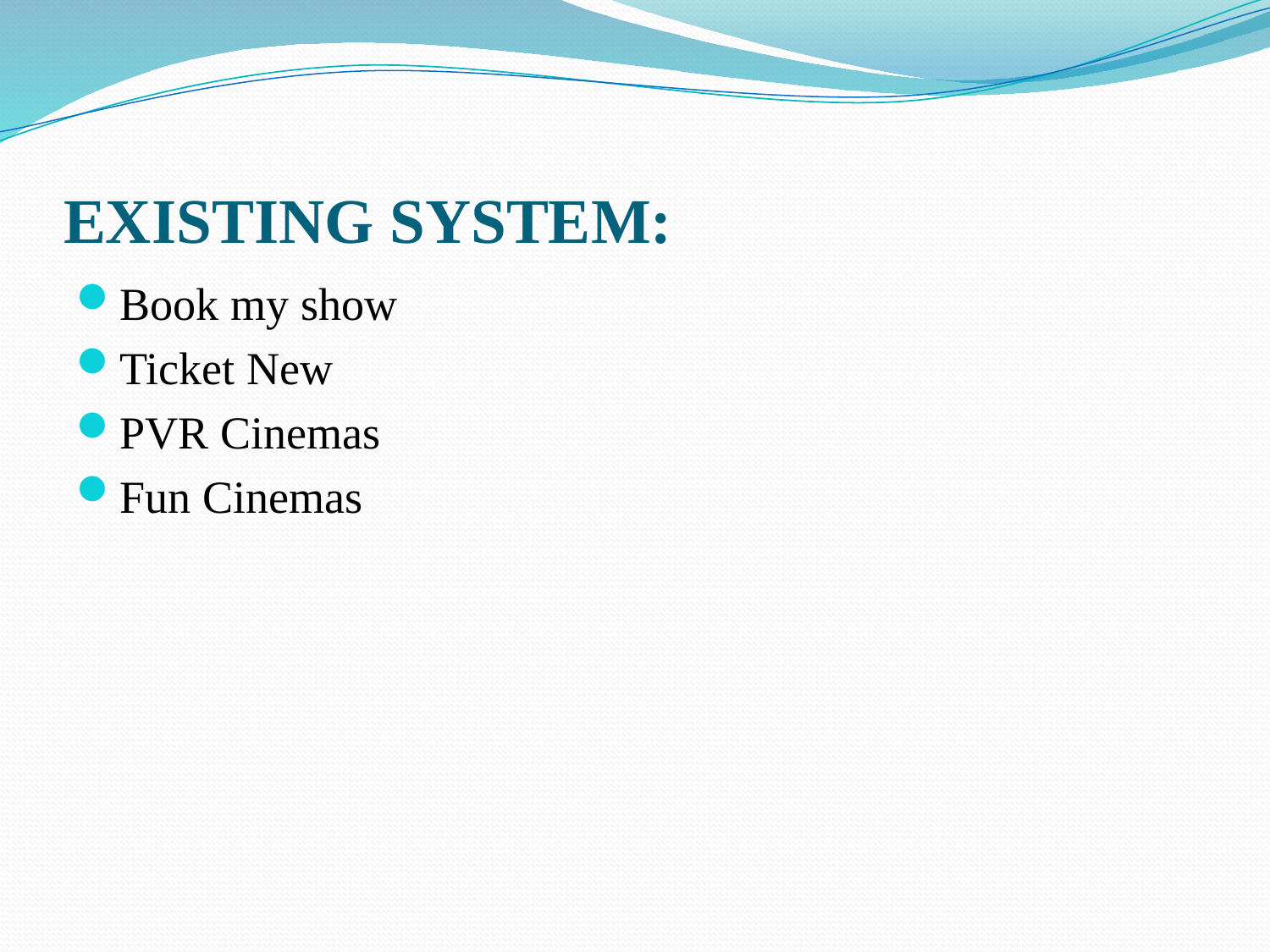

# EXISTING SYSTEM:
Book my show
Ticket New
PVR Cinemas
Fun Cinemas